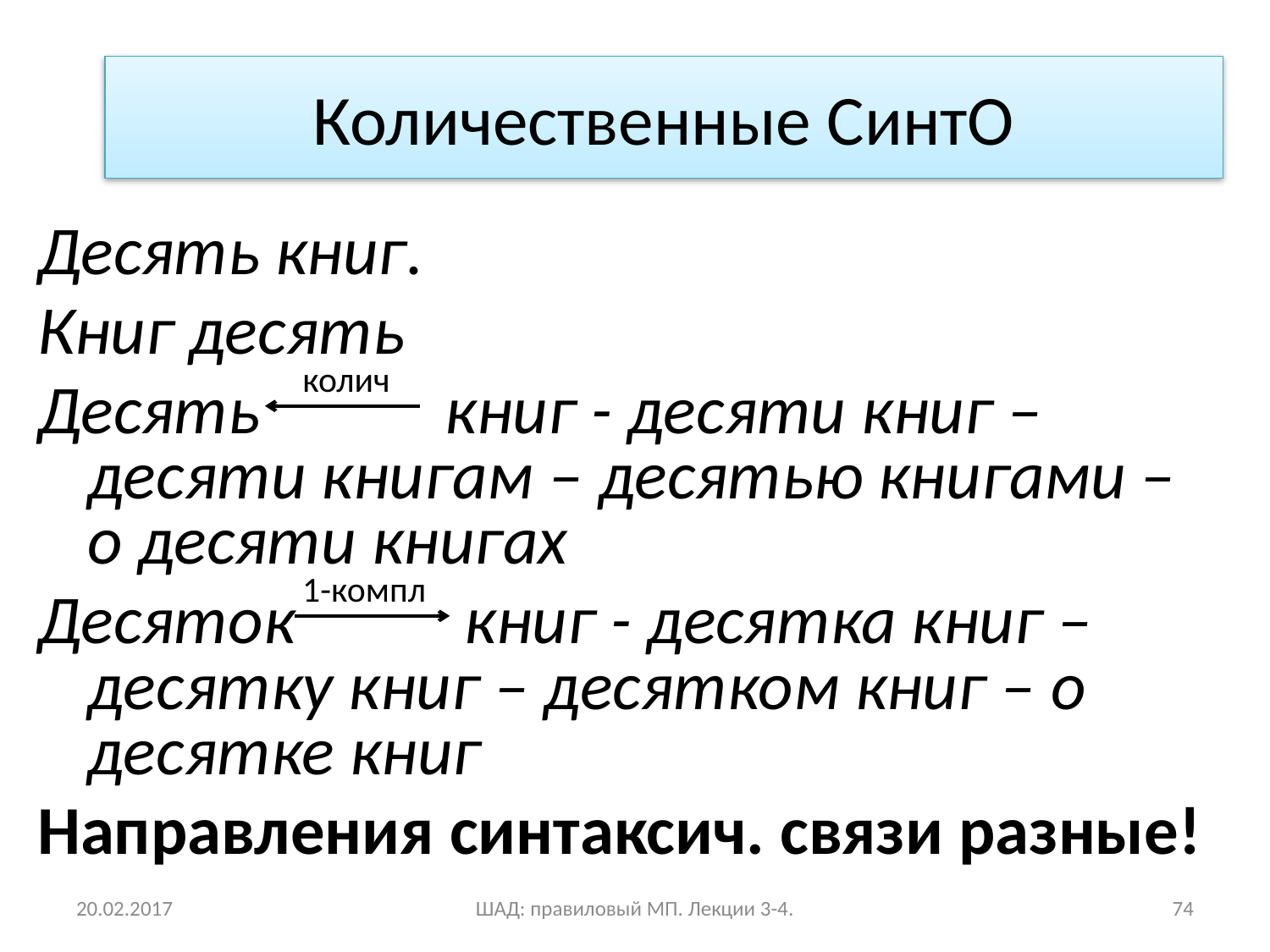

Количественные СинтО
Десять книг.
Книг десять
Десять            книг - десяти книг – десяти книгам – десятью книгами – о десяти книгах
Десяток           книг - десятка книг – десятку книг – десятком книг – о десятке книг
Направления синтаксич. связи разные!
колич
1-компл

20.02.2017
ШАД: правиловый МП. Лекции 3-4.
74